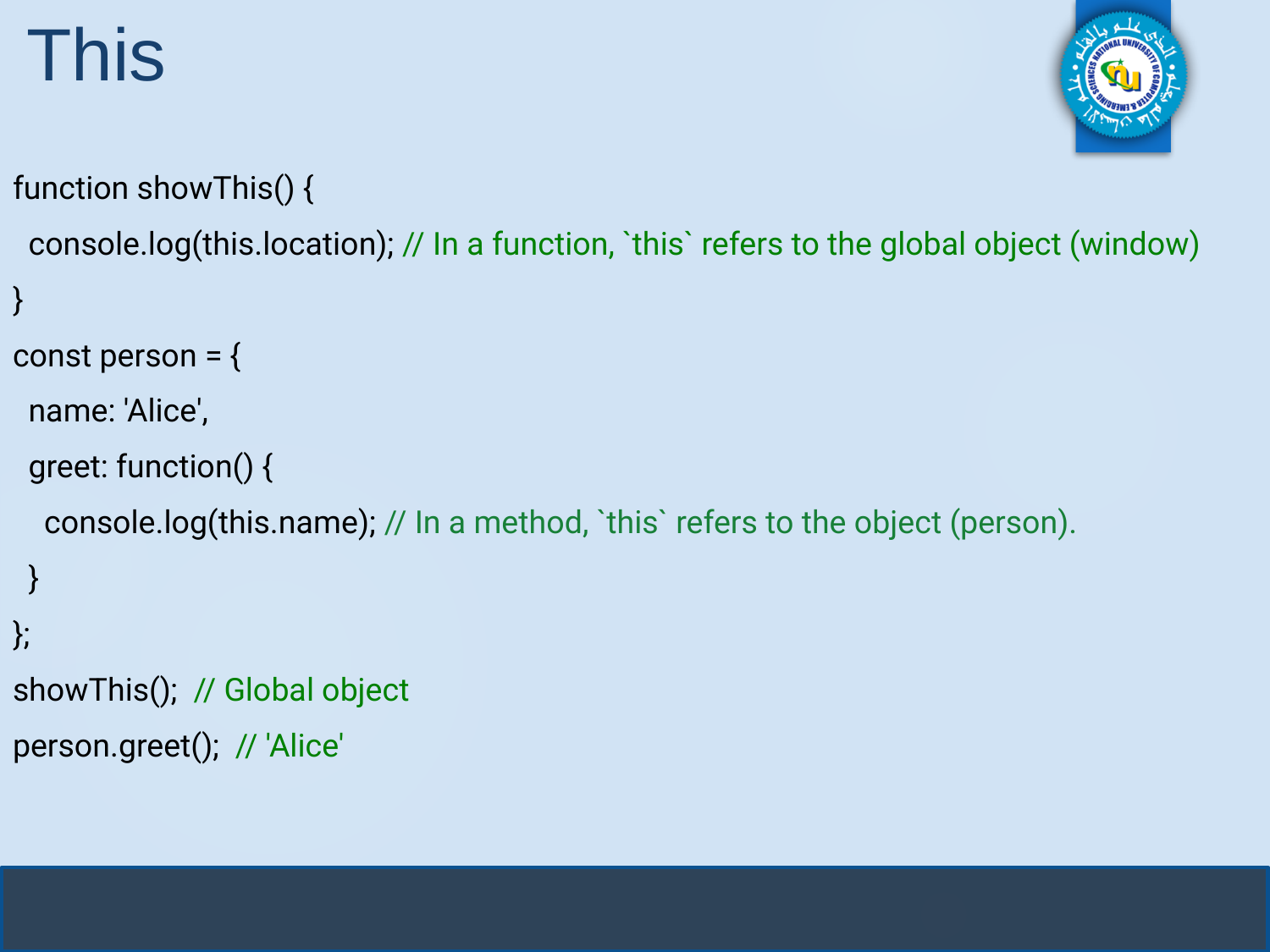

# This
function showThis() {
  console.log(this.location); // In a function, `this` refers to the global object (window)
}
const person = {
  name: 'Alice',
  greet: function() {
    console.log(this.name); // In a method, `this` refers to the object (person).
  }
};
showThis();  // Global object
person.greet();  // 'Alice'